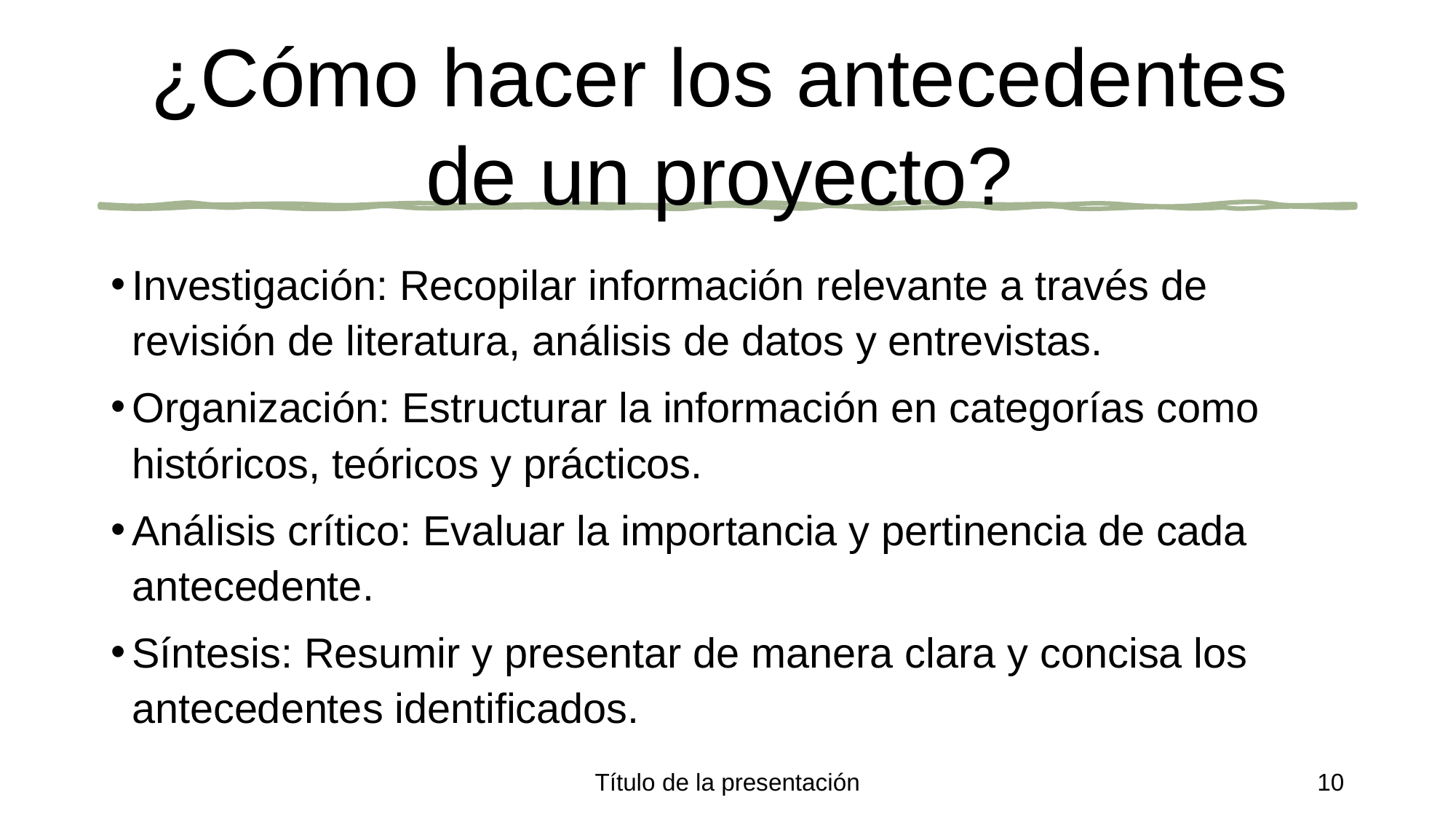

# ¿Cómo hacer los antecedentes de un proyecto?
Investigación: Recopilar información relevante a través de revisión de literatura, análisis de datos y entrevistas.
Organización: Estructurar la información en categorías como históricos, teóricos y prácticos.
Análisis crítico: Evaluar la importancia y pertinencia de cada antecedente.
Síntesis: Resumir y presentar de manera clara y concisa los antecedentes identificados.
Título de la presentación
10